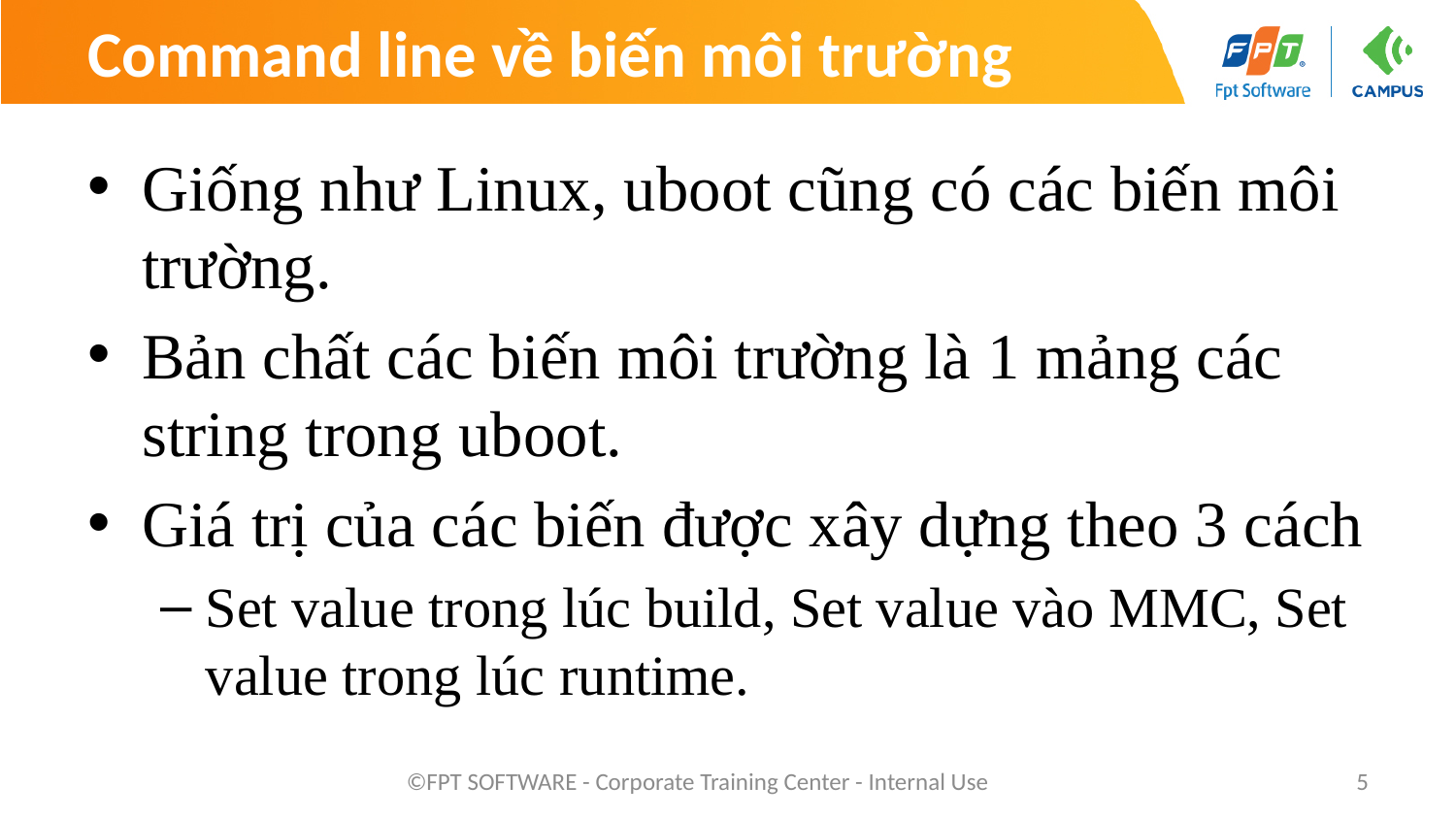

# Command line về biến môi trường
Giống như Linux, uboot cũng có các biến môi trường.
Bản chất các biến môi trường là 1 mảng các string trong uboot.
Giá trị của các biến được xây dựng theo 3 cách
Set value trong lúc build, Set value vào MMC, Set value trong lúc runtime.
©FPT SOFTWARE - Corporate Training Center - Internal Use
5